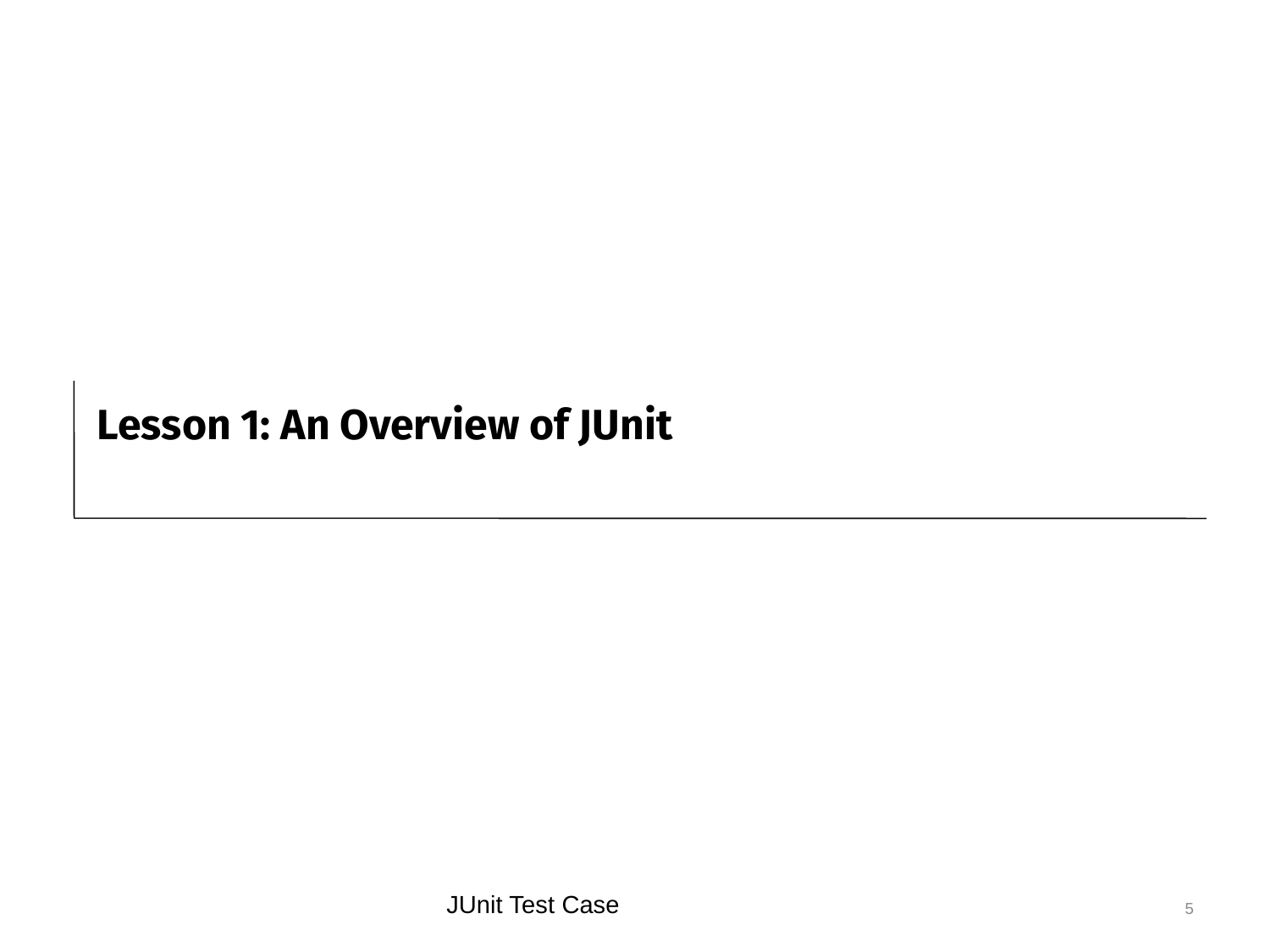

# Lesson 1: An Overview of JUnit

JUnit Test Case
5